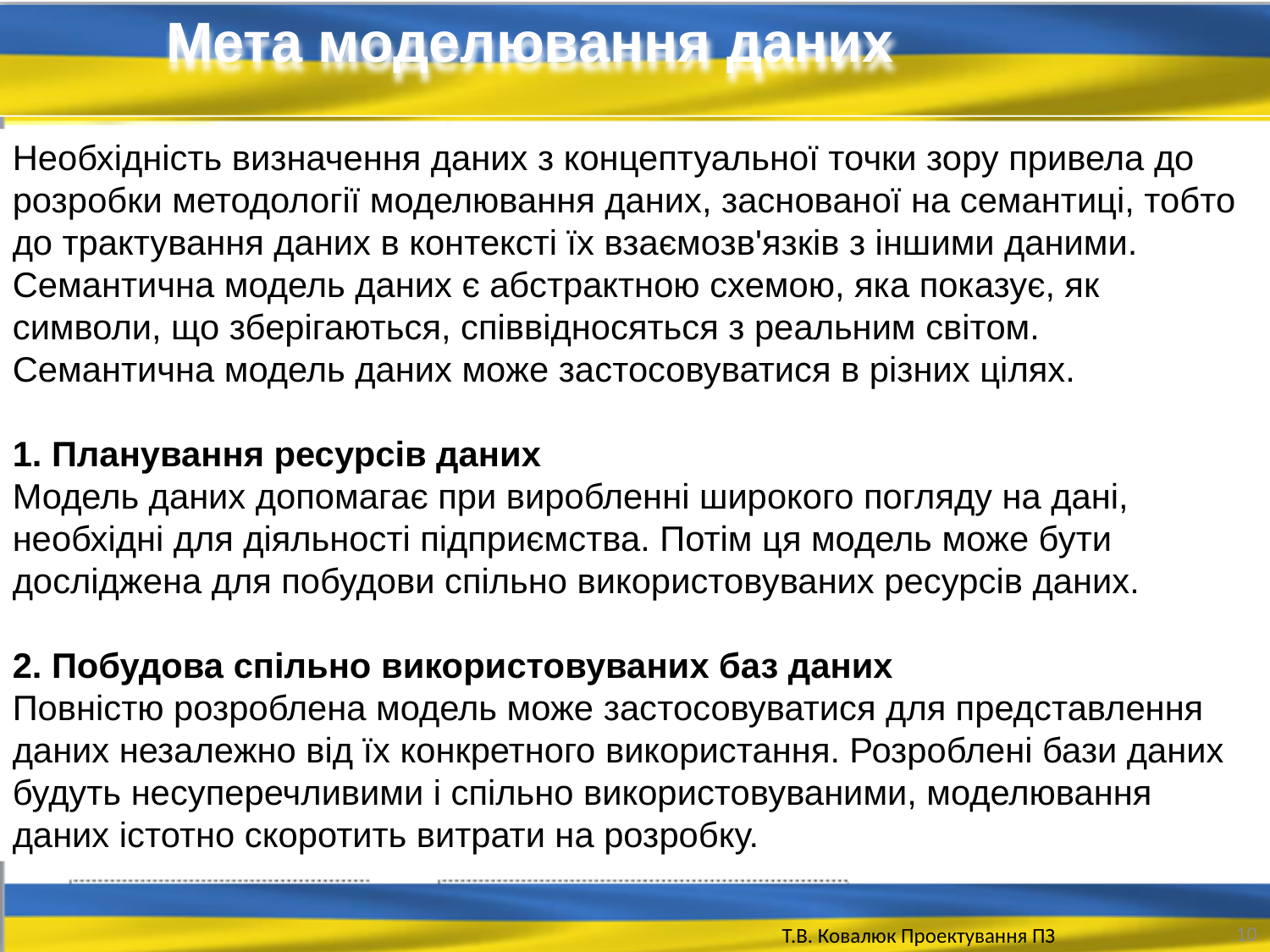

Мета моделювання даних
Необхідність визначення даних з концептуальної точки зору привела до розробки методології моделювання даних, заснованої на семантиці, тобто до трактування даних в контексті їх взаємозв'язків з іншими даними.
Семантична модель даних є абстрактною схемою, яка показує, як символи, що зберігаються, співвідносяться з реальним світом.
Семантична модель даних може застосовуватися в різних цілях.

1. Планування ресурсів даних
Модель даних допомагає при виробленні широкого погляду на дані, необхідні для діяльності підприємства. Потім ця модель може бути досліджена для побудови спільно використовуваних ресурсів даних.

2. Побудова спільно використовуваних баз даних
Повністю розроблена модель може застосовуватися для представлення даних незалежно від їх конкретного використання. Розроблені бази даних будуть несуперечливими і спільно використовуваними, моделювання даних істотно скоротить витрати на розробку.
10